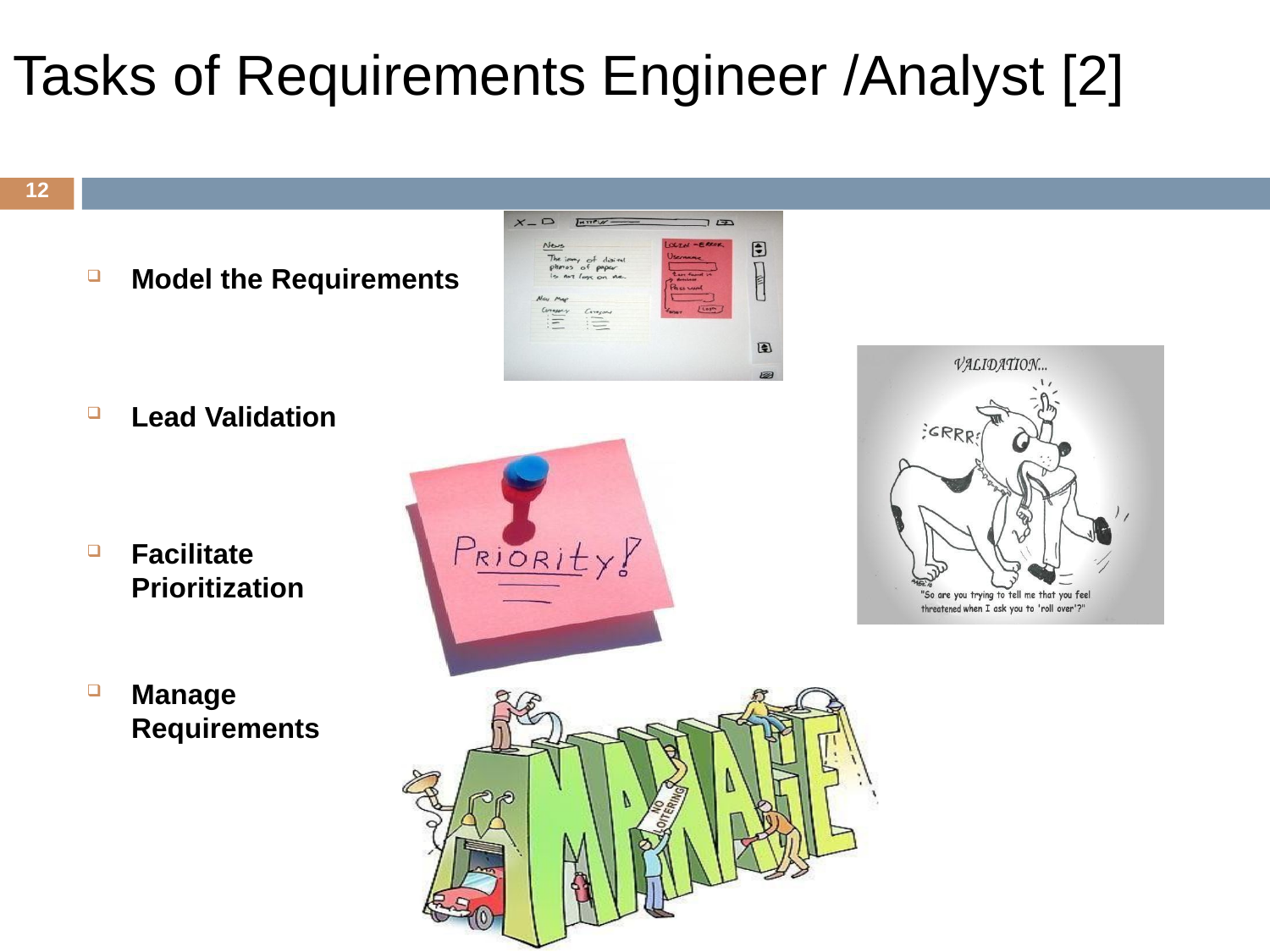

# Tasks of Requirements Engineer /Analyst [2]
12

Model the Requirements
Lead Validation
Facilitate
Prioritization

Manage  Requirements